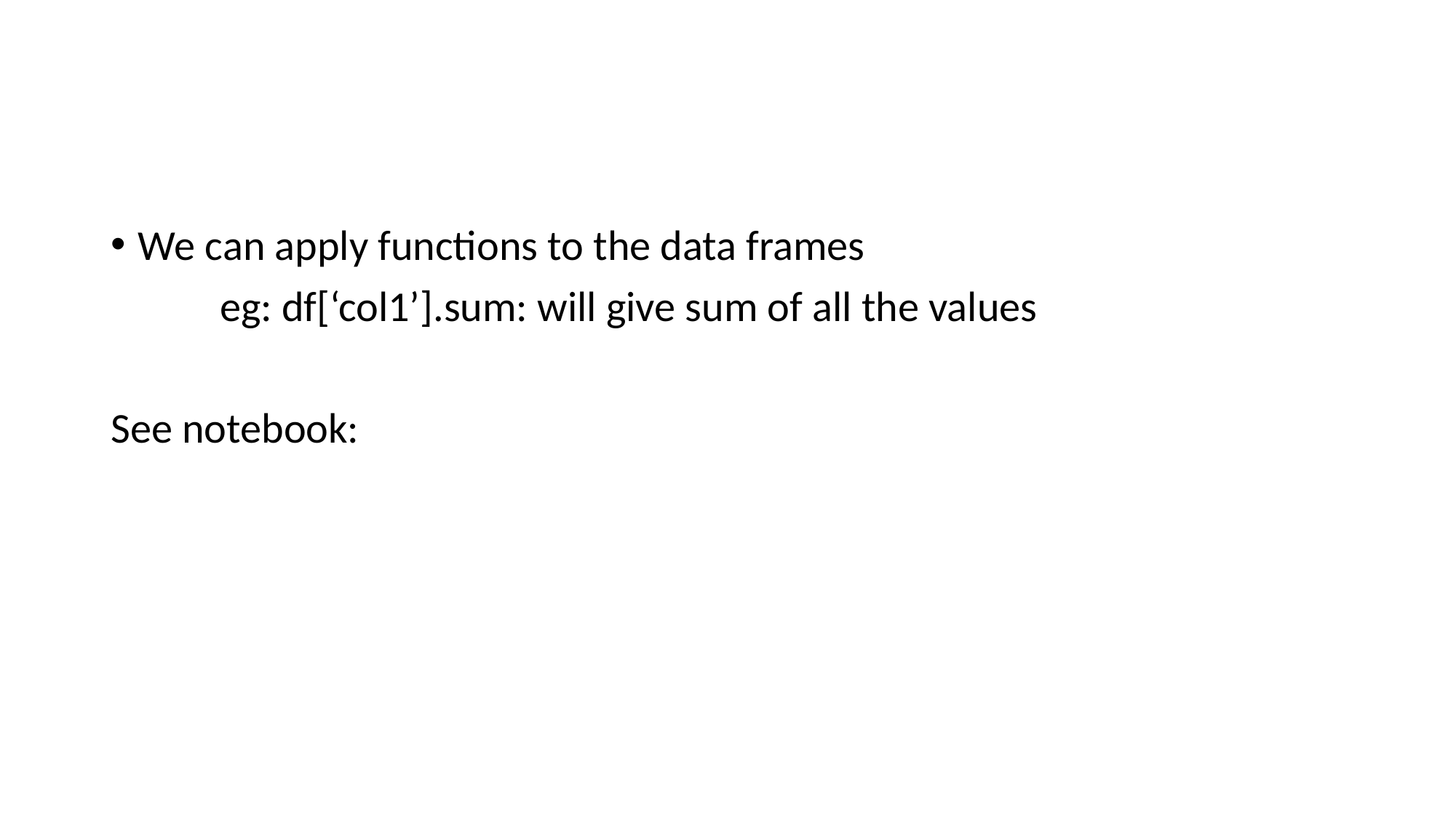

#
We can apply functions to the data frames
	eg: df[‘col1’].sum: will give sum of all the values

See notebook: